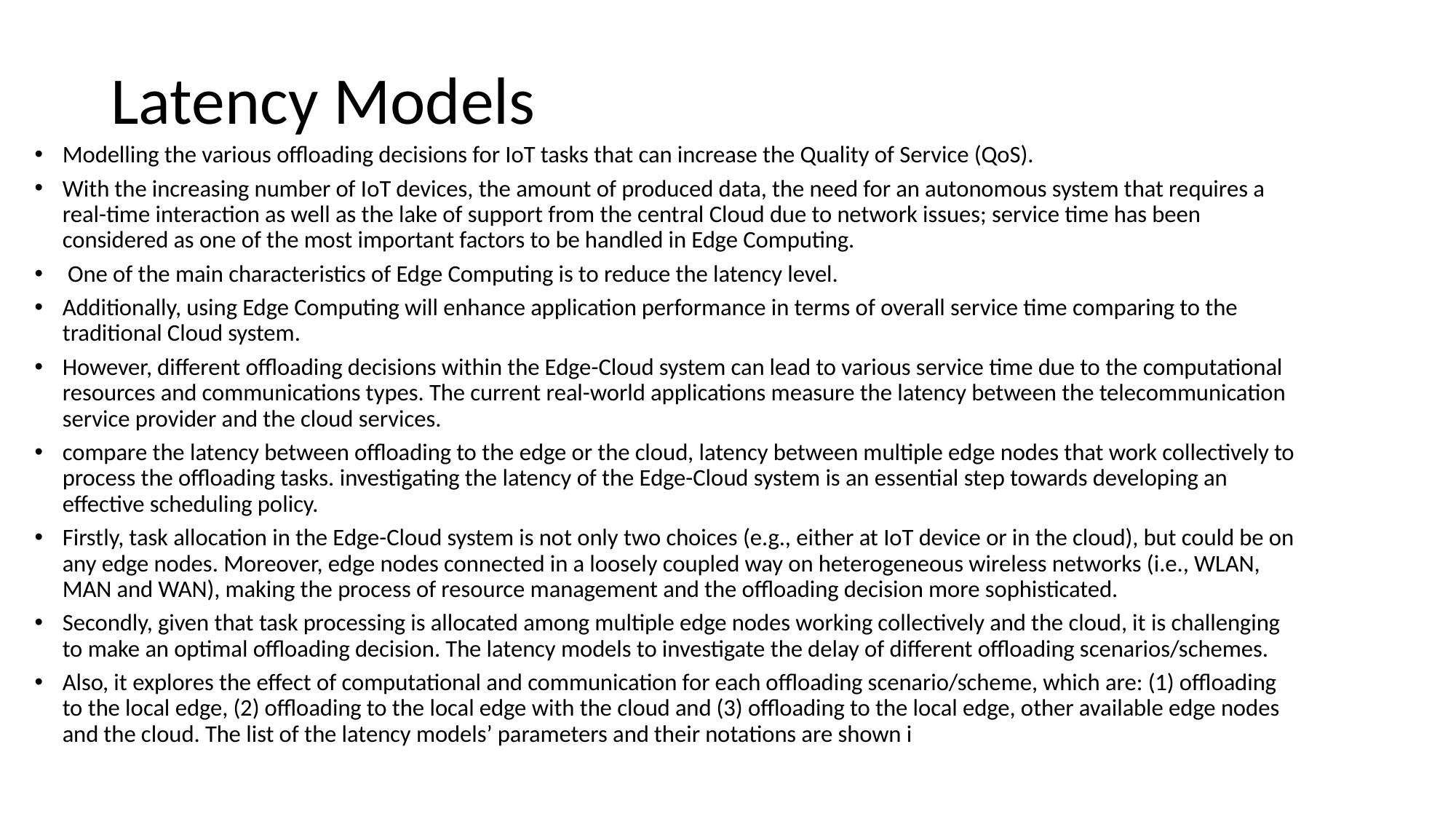

# Latency Models
Modelling the various offloading decisions for IoT tasks that can increase the Quality of Service (QoS).
With the increasing number of IoT devices, the amount of produced data, the need for an autonomous system that requires a real-time interaction as well as the lake of support from the central Cloud due to network issues; service time has been considered as one of the most important factors to be handled in Edge Computing.
 One of the main characteristics of Edge Computing is to reduce the latency level.
Additionally, using Edge Computing will enhance application performance in terms of overall service time comparing to the traditional Cloud system.
However, different offloading decisions within the Edge-Cloud system can lead to various service time due to the computational resources and communications types. The current real-world applications measure the latency between the telecommunication service provider and the cloud services.
compare the latency between offloading to the edge or the cloud, latency between multiple edge nodes that work collectively to process the offloading tasks. investigating the latency of the Edge-Cloud system is an essential step towards developing an effective scheduling policy.
Firstly, task allocation in the Edge-Cloud system is not only two choices (e.g., either at IoT device or in the cloud), but could be on any edge nodes. Moreover, edge nodes connected in a loosely coupled way on heterogeneous wireless networks (i.e., WLAN, MAN and WAN), making the process of resource management and the offloading decision more sophisticated.
Secondly, given that task processing is allocated among multiple edge nodes working collectively and the cloud, it is challenging to make an optimal offloading decision. The latency models to investigate the delay of different offloading scenarios/schemes.
Also, it explores the effect of computational and communication for each offloading scenario/scheme, which are: (1) offloading to the local edge, (2) offloading to the local edge with the cloud and (3) offloading to the local edge, other available edge nodes and the cloud. The list of the latency models’ parameters and their notations are shown i